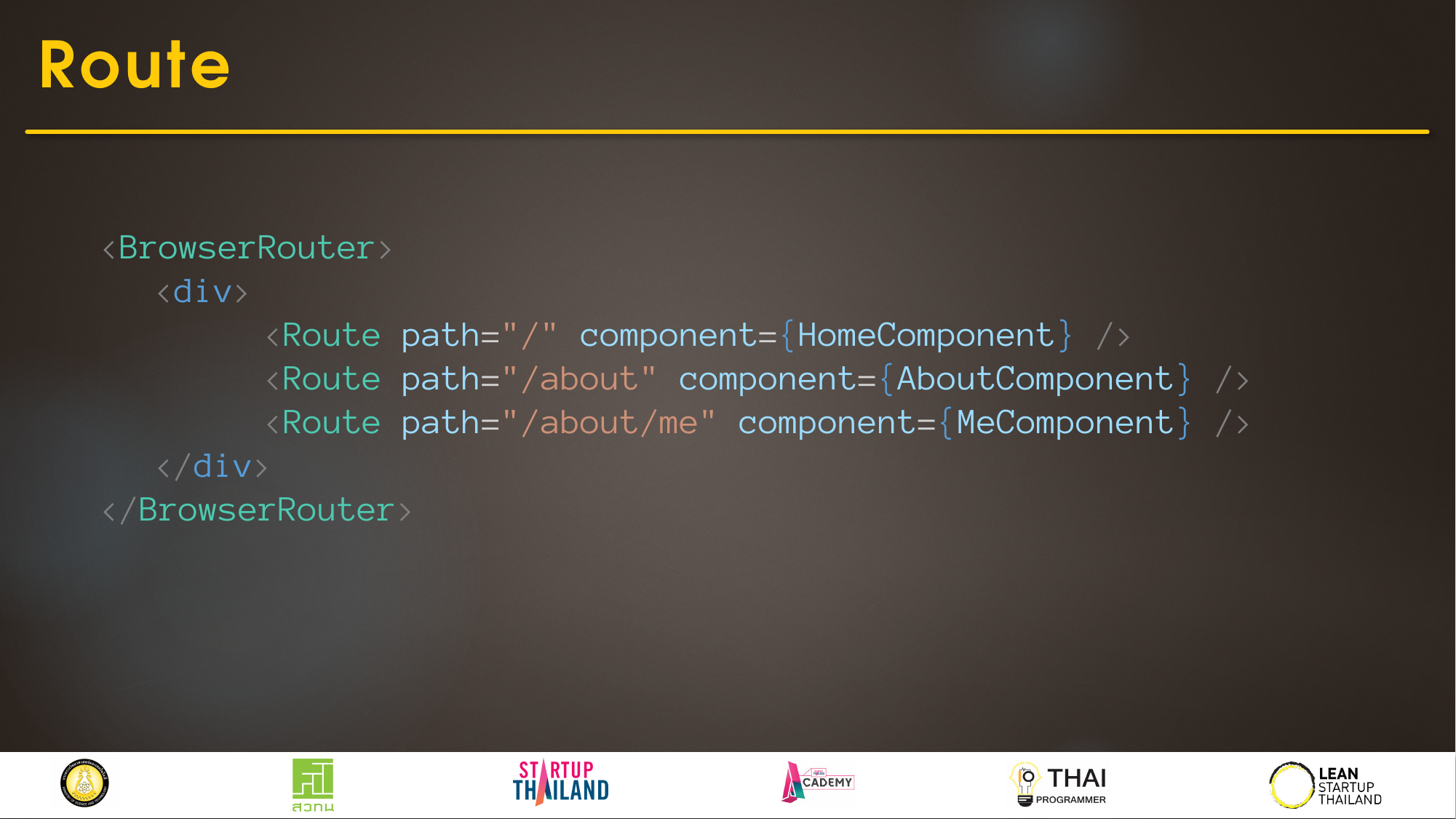

# Route

<BrowserRouter>
<div>
	<Route path="/" component={HomeComponent} />
	<Route path="/about" component={AboutComponent} />
	<Route path="/about/me" component={MeComponent} />
</div>
</BrowserRouter>